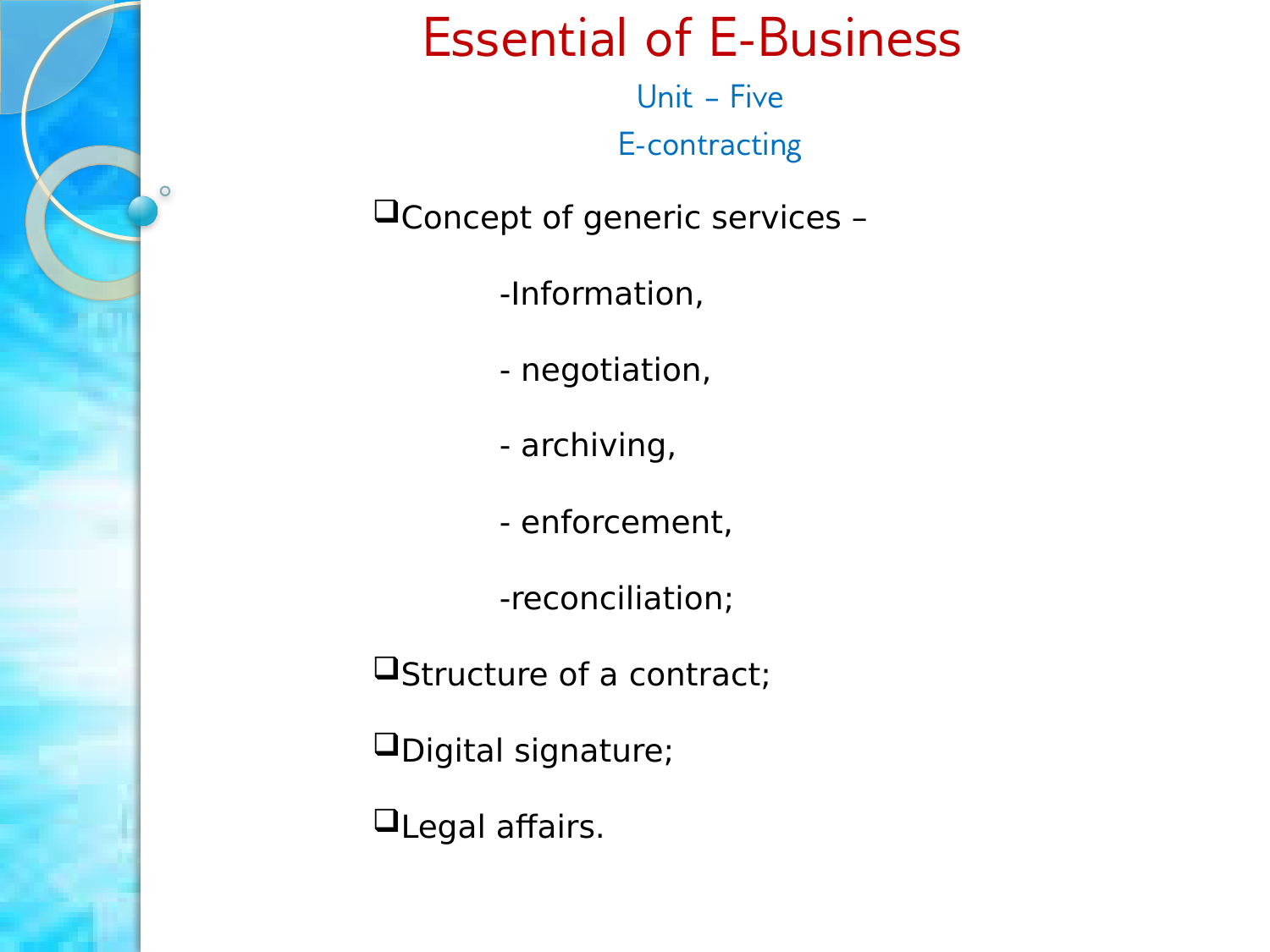

Essential of E-Business

Unit – Five
E-contracting
Concept of generic services –
	-Information,
	- negotiation,
	- archiving,
	- enforcement,
	-reconciliation;
Structure of a contract;
Digital signature;
Legal affairs.